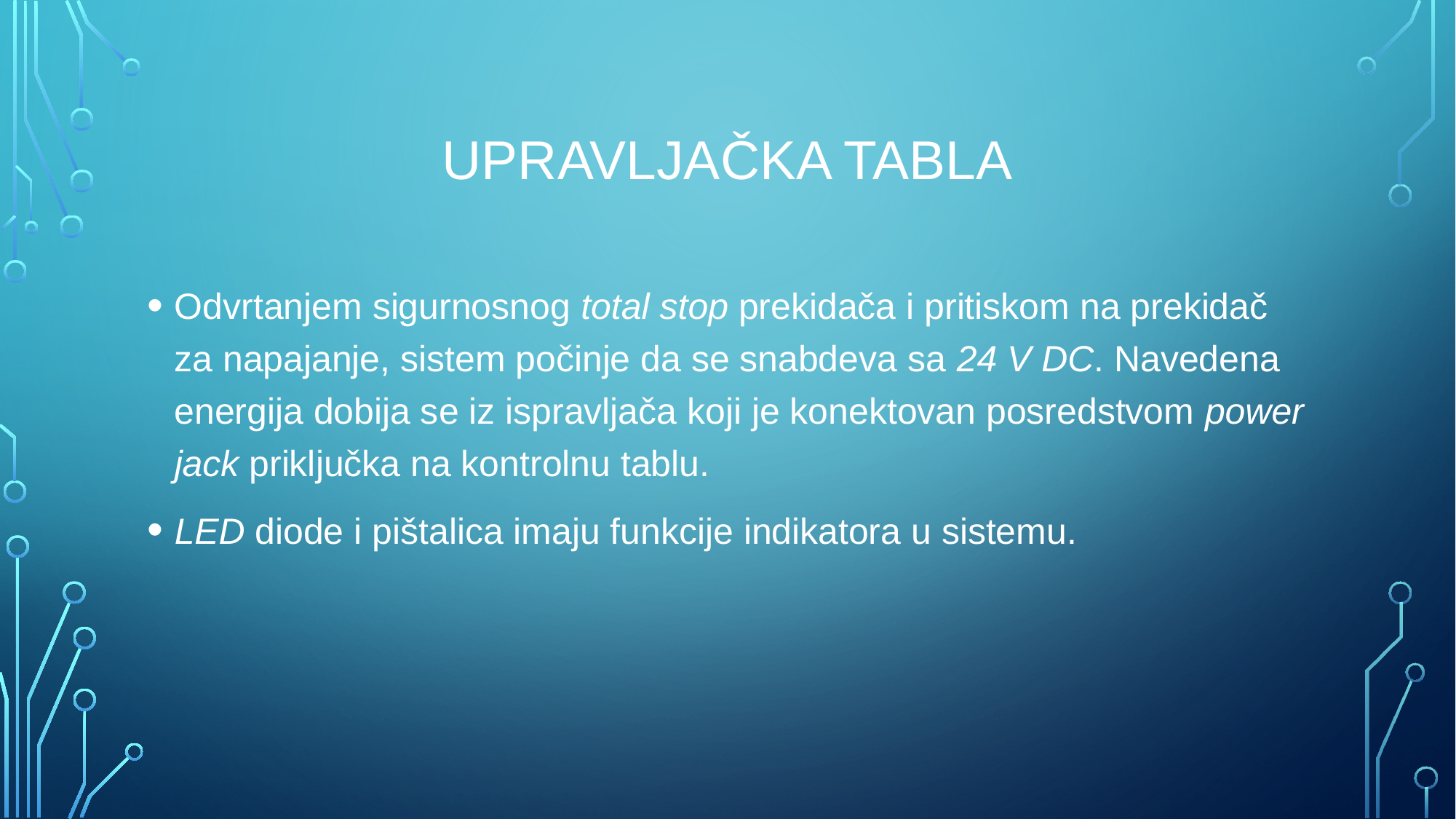

# Upravljačka tabla
Odvrtanjem sigurnosnog total stop prekidača i pritiskom na prekidač za napajanje, sistem počinje da se snabdeva sa 24 V DC. Navedena energija dobija se iz ispravljača koji je konektovan posredstvom power jack priključka na kontrolnu tablu.
LED diode i pištalica imaju funkcije indikatora u sistemu.